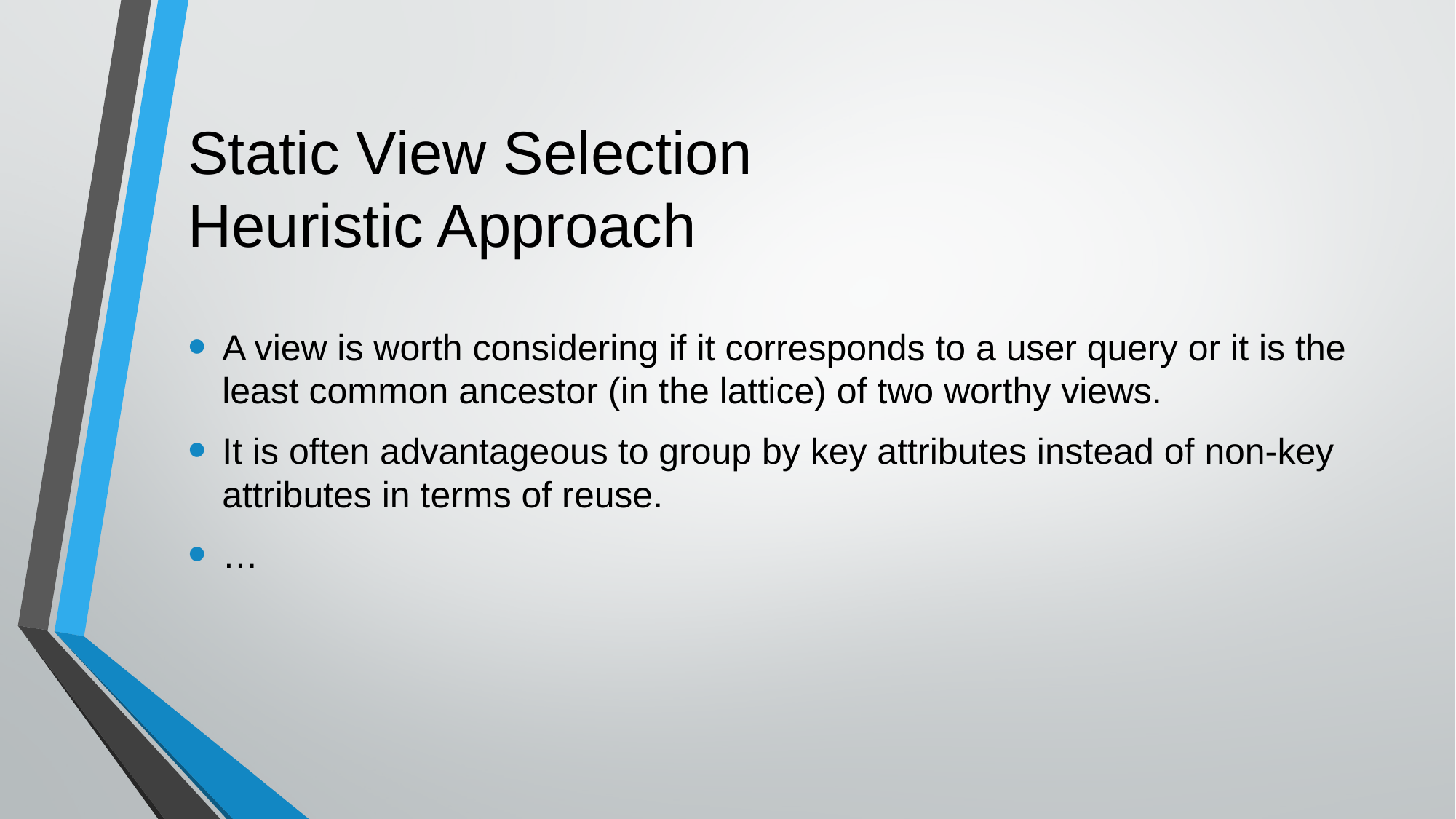

# Static View Selection Heuristic Approach
A view is worth considering if it corresponds to a user query or it is the least common ancestor (in the lattice) of two worthy views.
It is often advantageous to group by key attributes instead of non-key attributes in terms of reuse.
…